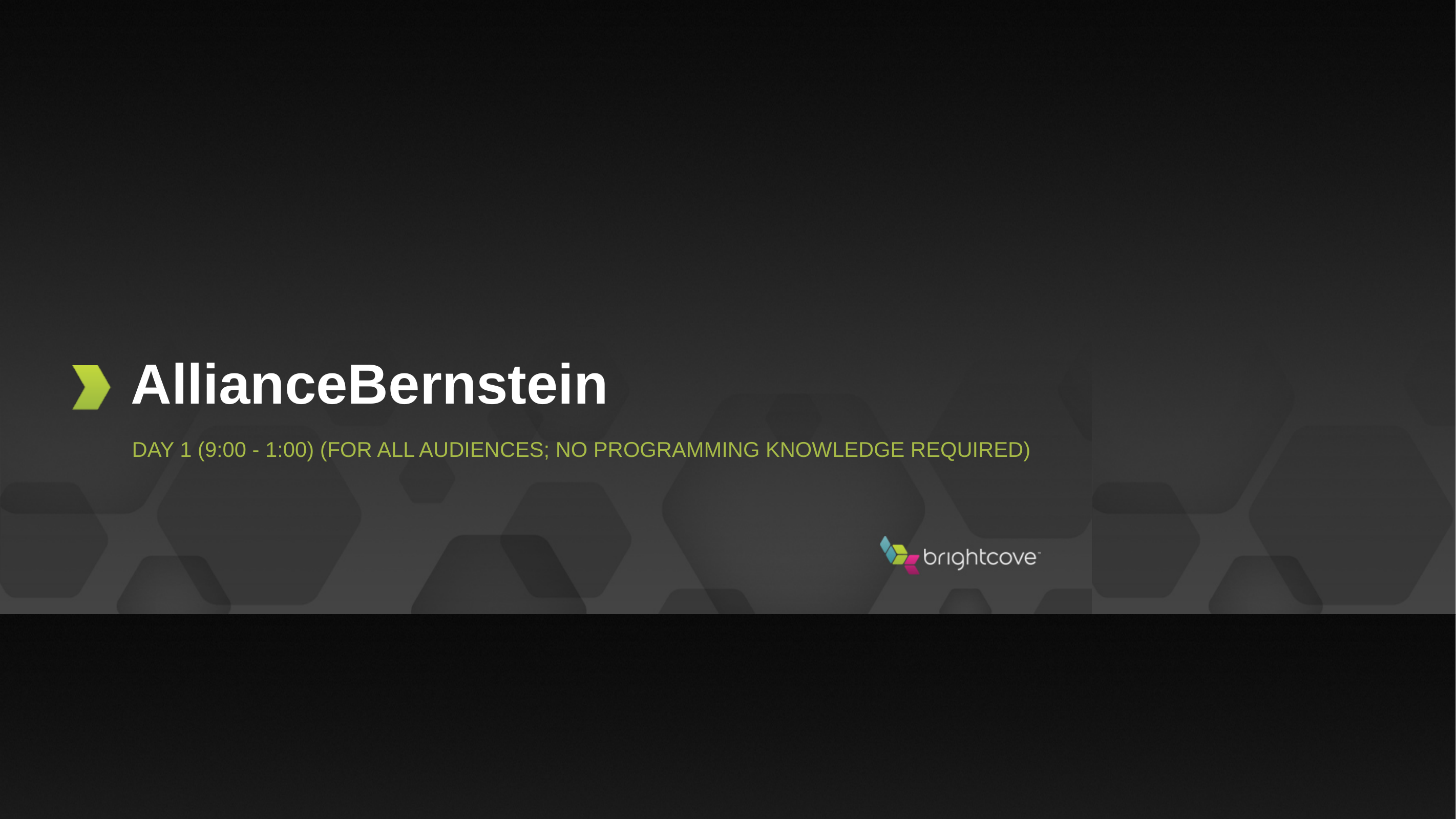

# AllianceBernstein
Day 1 (9:00 - 1:00) (for all audiences; no programming knowledge required)